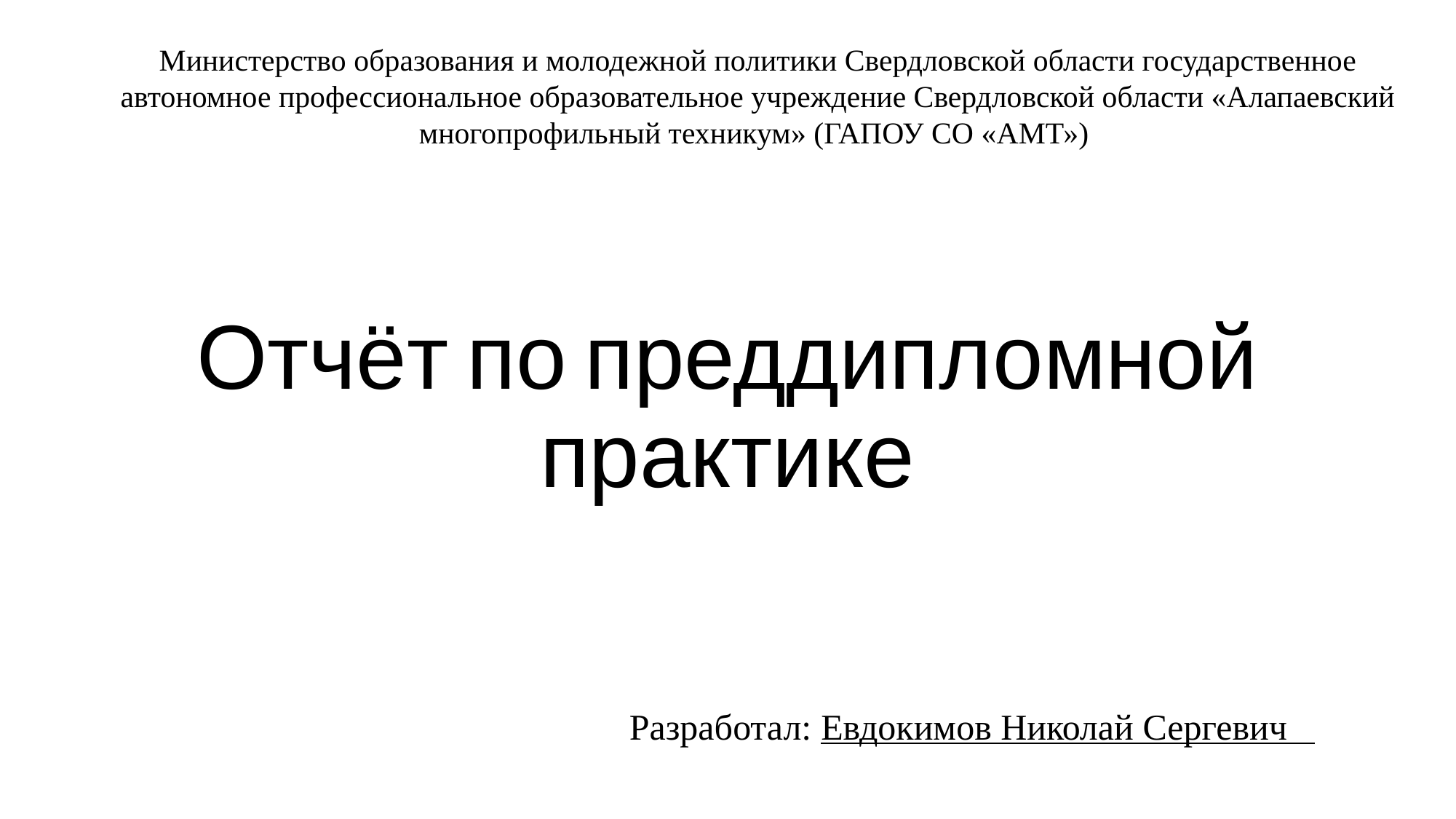

Министерство образования и молодежной политики Свердловской области государственное автономное профессиональное образовательное учреждение Свердловской области «Алапаевский многопрофильный техникум» (ГАПОУ СО «АМТ»)
# Отчёт по преддипломной практике
Разработал: Евдокимов Николай Сергевич